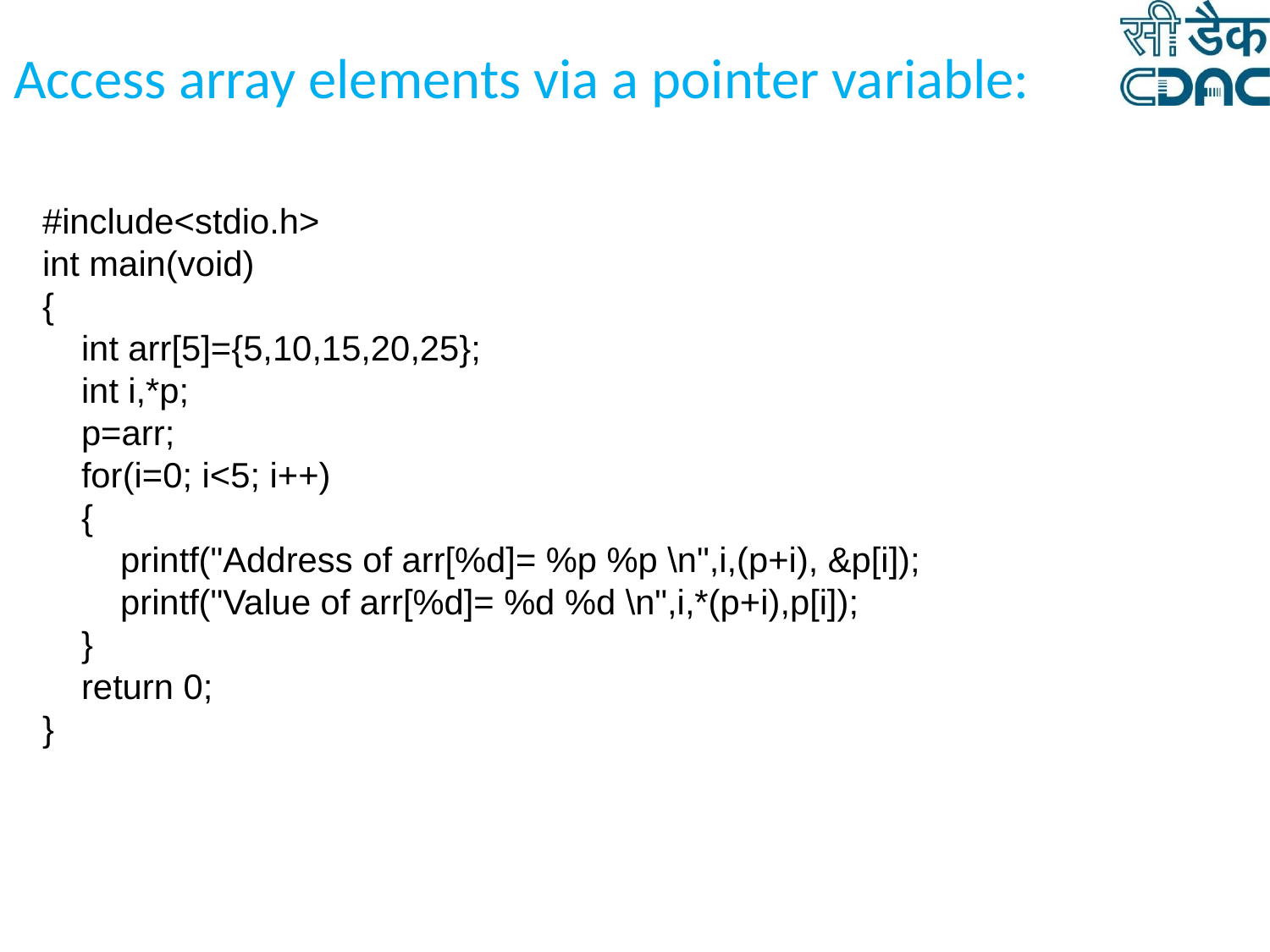

# Access array elements via a pointer variable:
#include<stdio.h>
int main(void)
{
    int arr[5]={5,10,15,20,25};
    int i,*p;
    p=arr;
    for(i=0; i<5; i++)
    {
        printf("Address of arr[%d]= %p %p \n",i,(p+i), &p[i]);
        printf("Value of arr[%d]= %d %d \n",i,*(p+i),p[i]);
    }
    return 0;
}